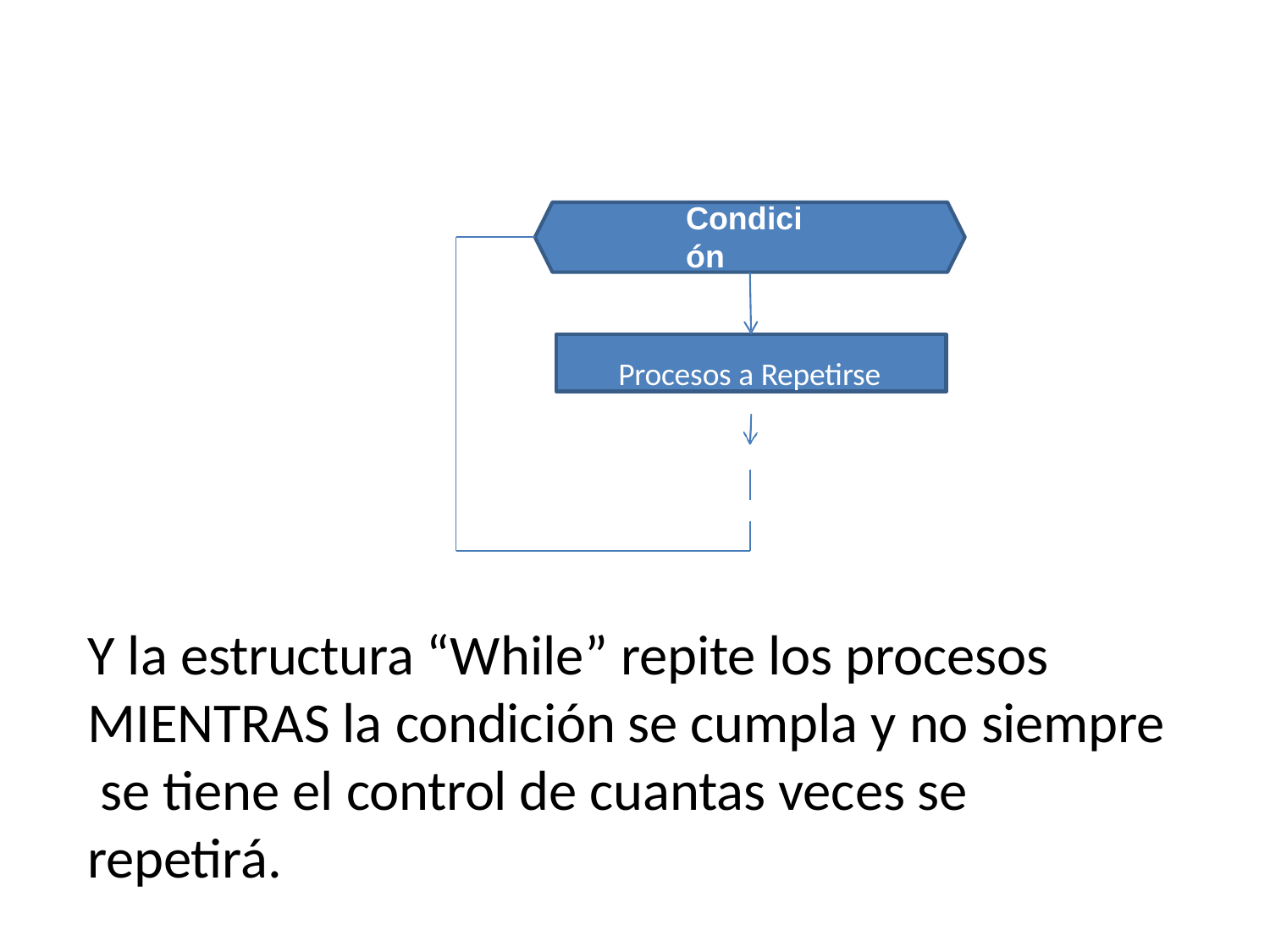

# Condición

Procesos a Repetirse

Y la estructura “While” repite los procesos  MIENTRAS la condición se cumpla y no siempre  se tiene el control de cuantas veces se repetirá.